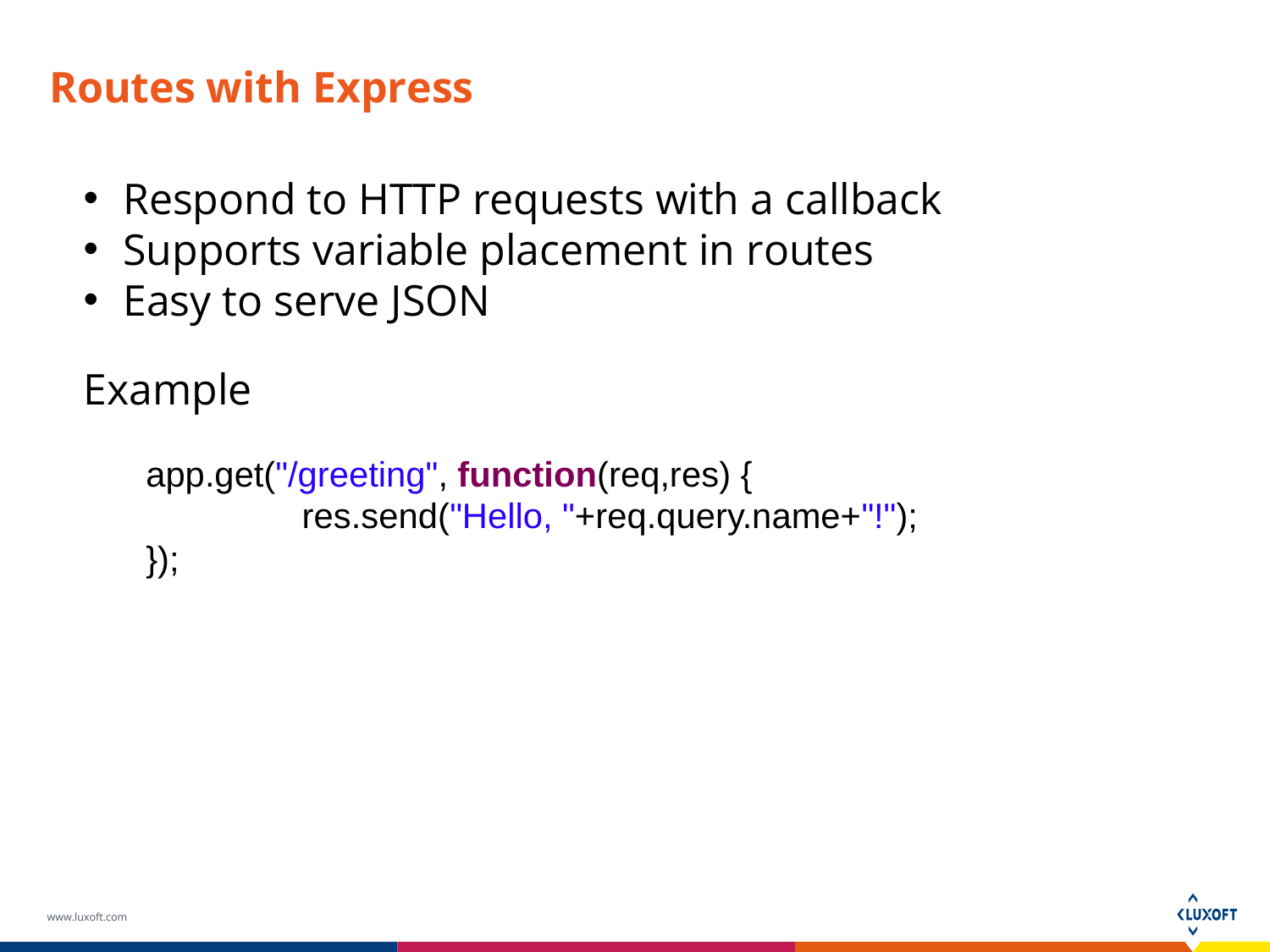

Routes with Express
Respond to HTTP requests with a callback
Supports variable placement in routes
Easy to serve JSON

Example

app.get("/greeting", function(req,res) {
	   res.send("Hello, "+req.query.name+"!");
});